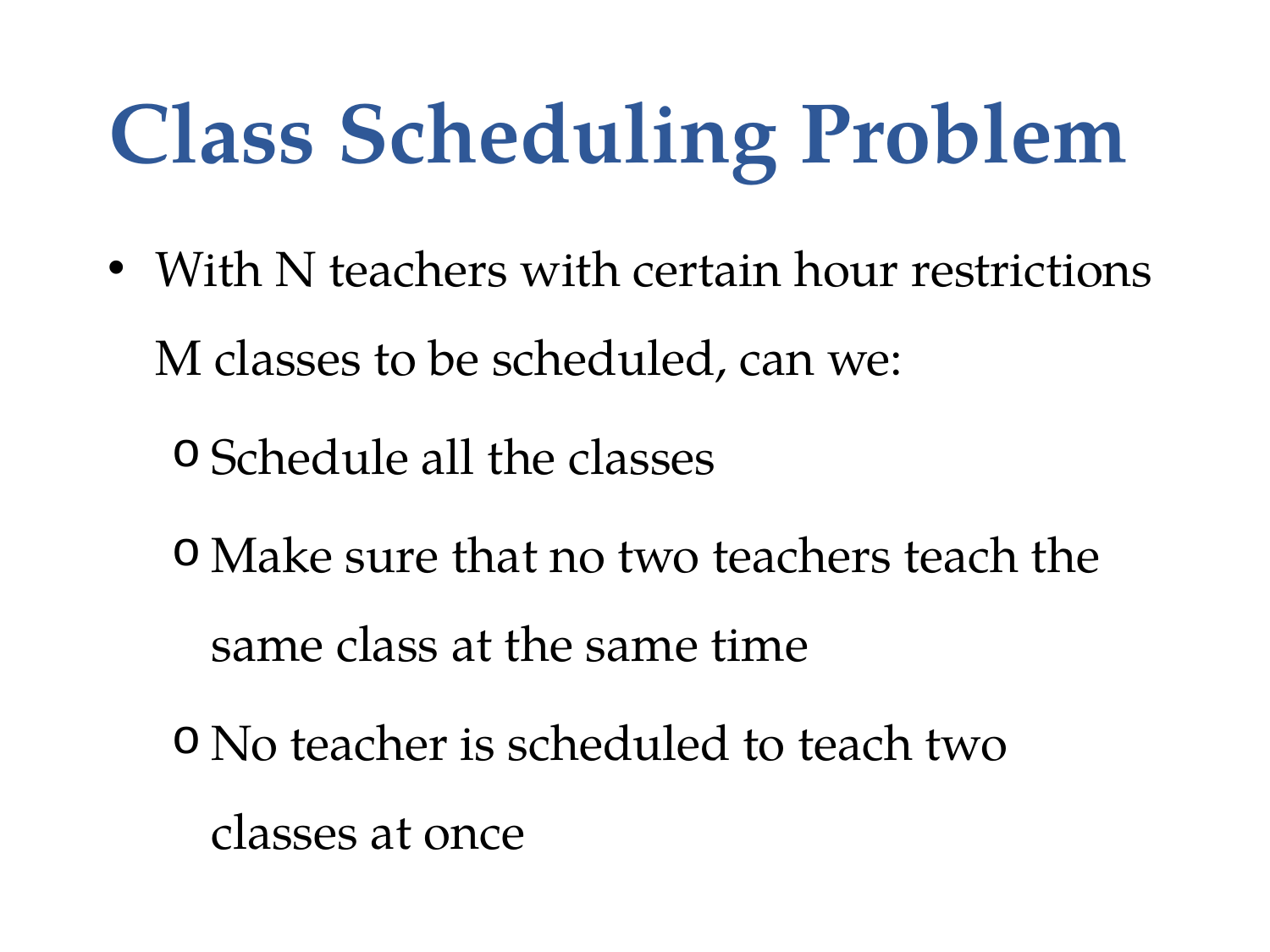

# Class Scheduling Problem
With N teachers with certain hour restrictions M classes to be scheduled, can we:
Schedule all the classes
Make sure that no two teachers teach the same class at the same time
No teacher is scheduled to teach two classes at once